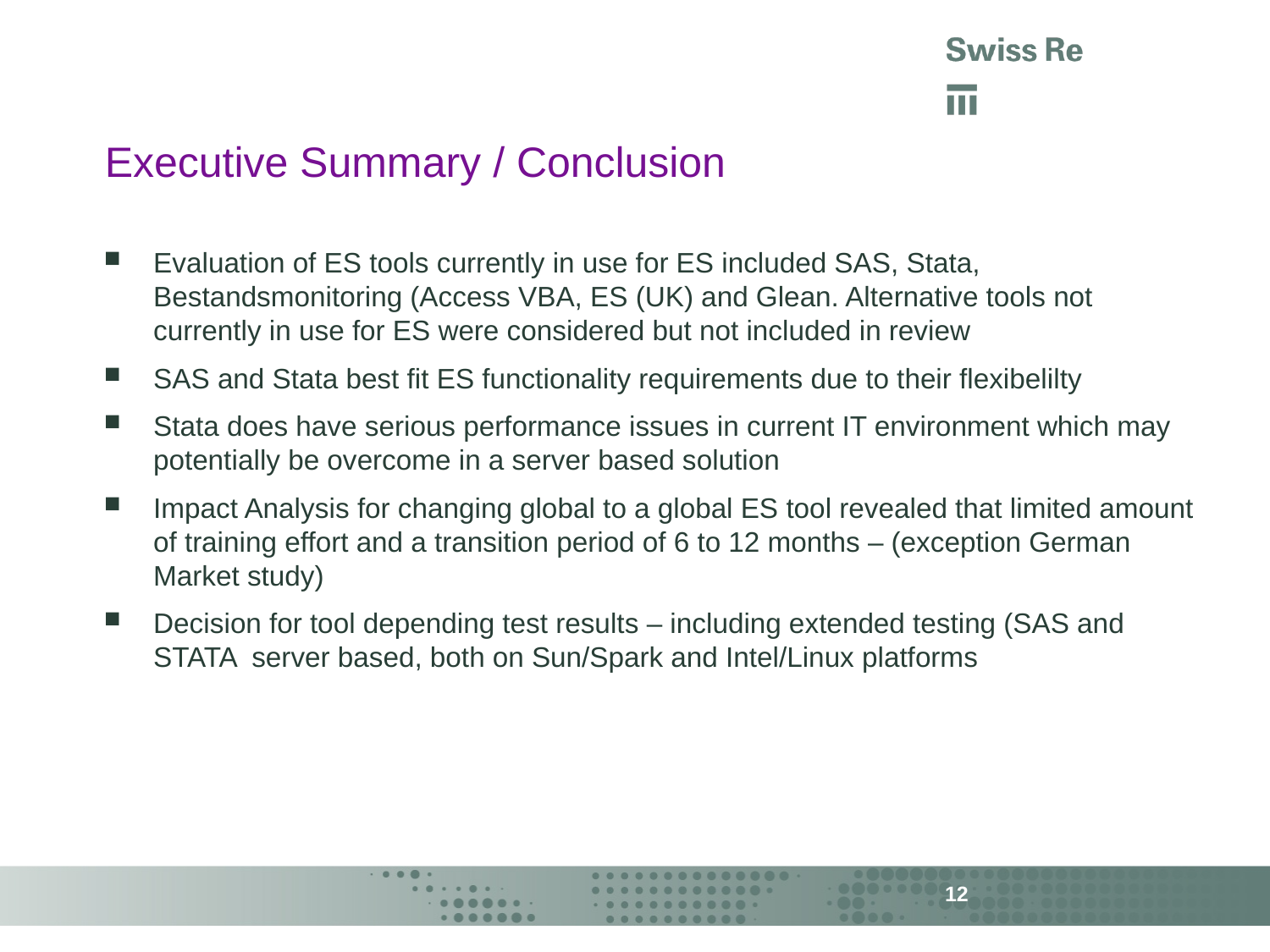

# Executive Summary / Conclusion
Evaluation of ES tools currently in use for ES included SAS, Stata, Bestandsmonitoring (Access VBA, ES (UK) and Glean. Alternative tools not currently in use for ES were considered but not included in review
SAS and Stata best fit ES functionality requirements due to their flexibelilty
Stata does have serious performance issues in current IT environment which may potentially be overcome in a server based solution
Impact Analysis for changing global to a global ES tool revealed that limited amount of training effort and a transition period of 6 to 12 months – (exception German Market study)
Decision for tool depending test results – including extended testing (SAS and STATA  server based, both on Sun/Spark and Intel/Linux platforms

12